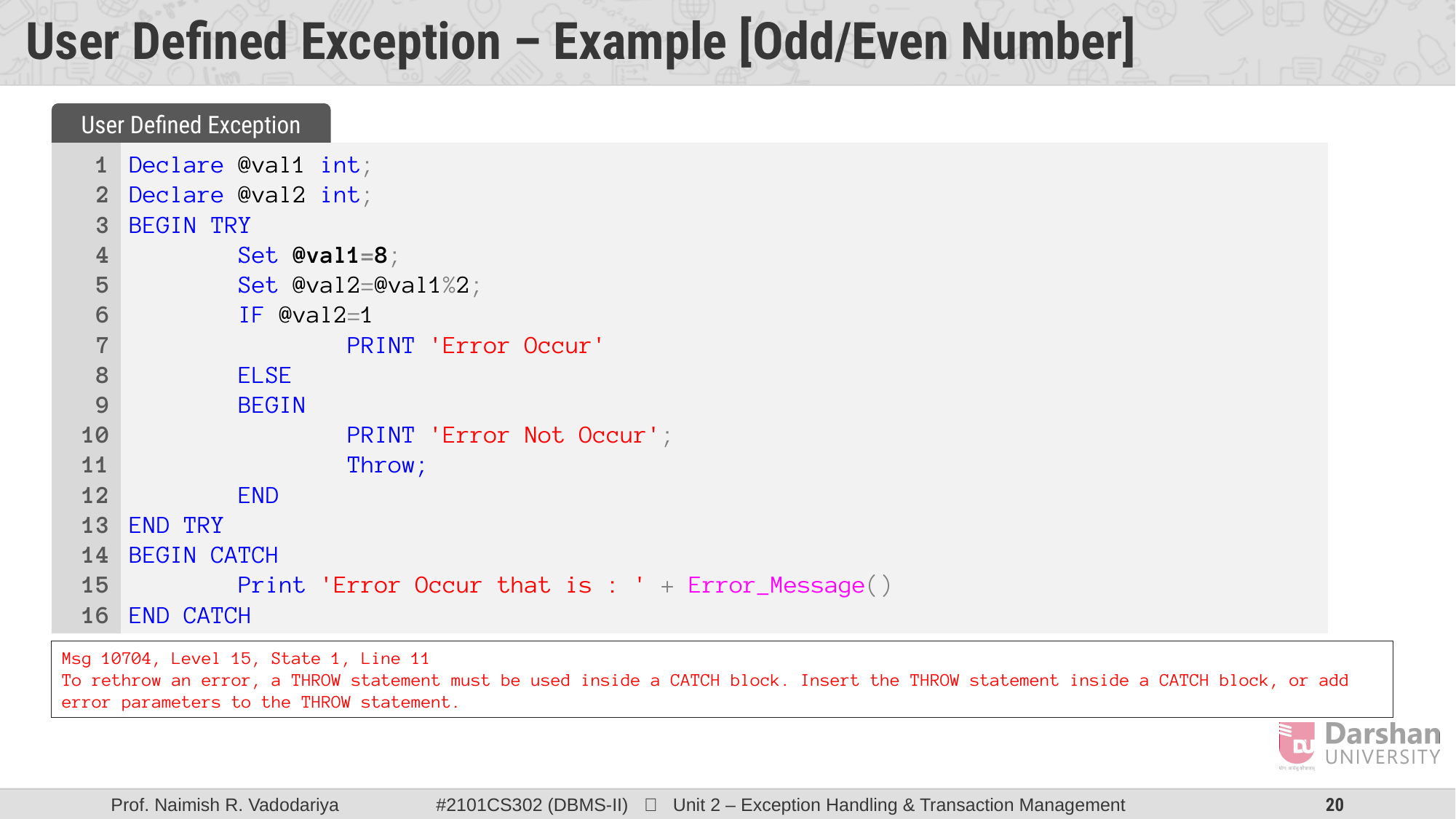

# User Defined Exception – Example [Odd/Even Number]
User Defined Exception
1
2
3
4
5
6
7
8
9
10
11
12
13
14
15
16
Declare @val1 int;
Declare @val2 int;
BEGIN TRY
	Set @val1=8;
	Set @val2=@val1%2;
	IF @val2=1
		PRINT 'Error Occur'
	ELSE
	BEGIN
		PRINT 'Error Not Occur';
		Throw;
	END
END TRY
BEGIN CATCH
	Print 'Error Occur that is : ' + Error_Message()
END CATCH
Msg 10704, Level 15, State 1, Line 11
To rethrow an error, a THROW statement must be used inside a CATCH block. Insert the THROW statement inside a CATCH block, or add error parameters to the THROW statement.